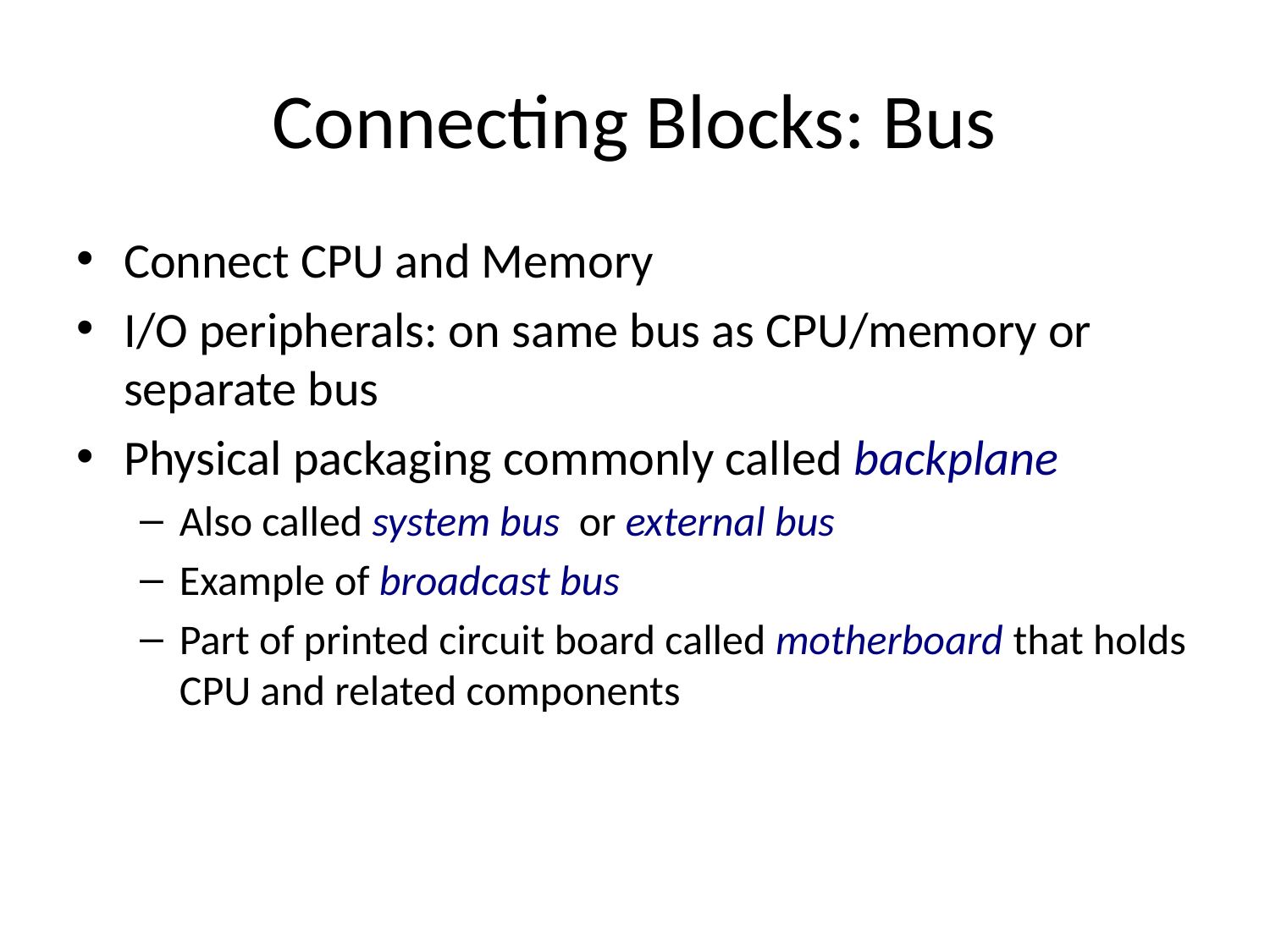

# Connecting Blocks: Bus
Connect CPU and Memory
I/O peripherals: on same bus as CPU/memory or separate bus
Physical packaging commonly called backplane
Also called system bus  or external bus
Example of broadcast bus
Part of printed circuit board called motherboard that holds CPU and related components